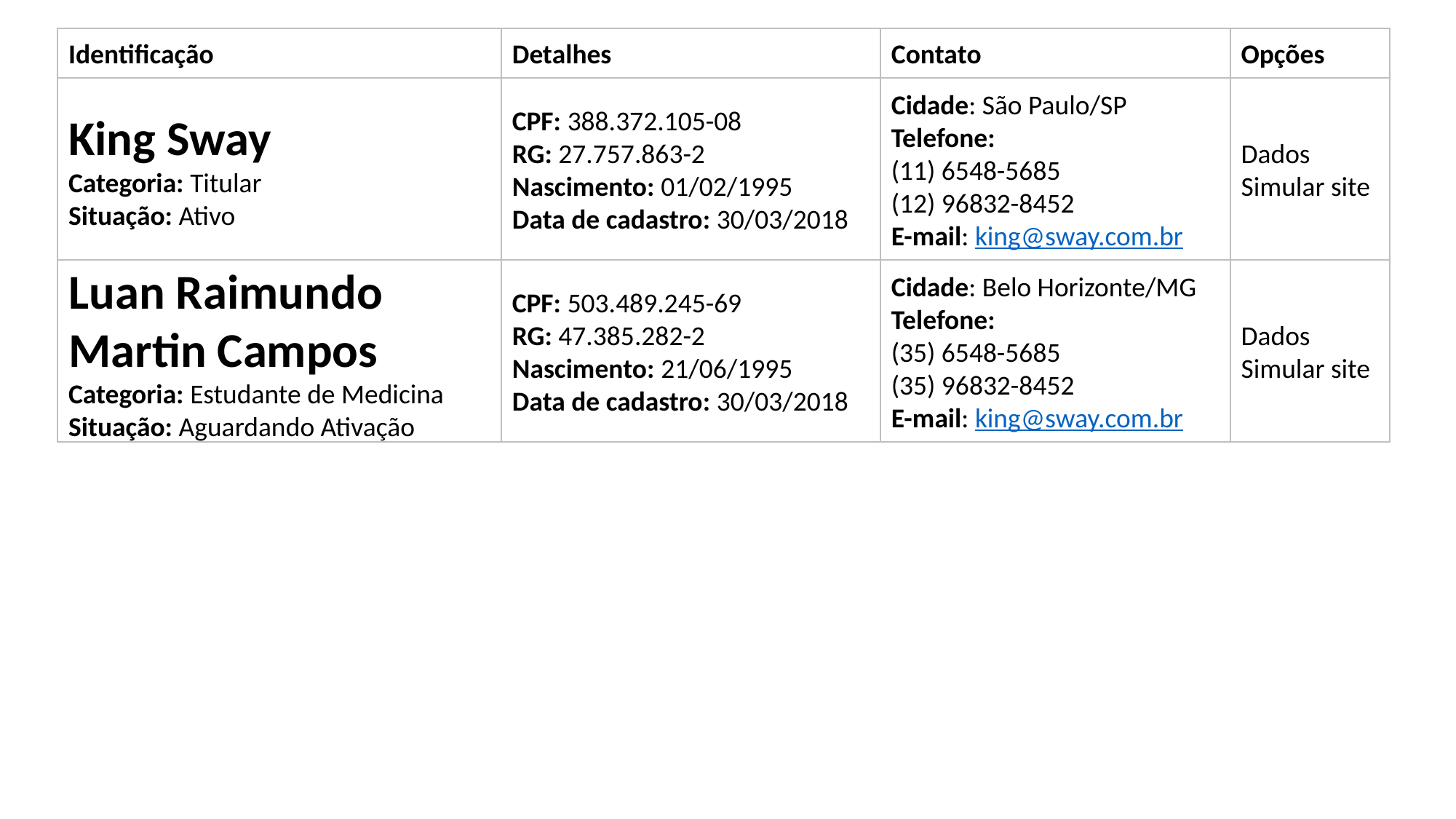

Identificação
Detalhes
Contato
Opções
King Sway
Categoria: Titular
Situação: Ativo
CPF: 388.372.105-08
RG: 27.757.863-2
Nascimento: 01/02/1995
Data de cadastro: 30/03/2018
Cidade: São Paulo/SP
Telefone:
(11) 6548-5685
(12) 96832-8452
E-mail: king@sway.com.br
Dados
Simular site
Luan Raimundo Martin Campos
Categoria: Estudante de Medicina
Situação: Aguardando Ativação
CPF: 503.489.245-69
RG: 47.385.282-2
Nascimento: 21/06/1995
Data de cadastro: 30/03/2018
Cidade: Belo Horizonte/MG
Telefone:
(35) 6548-5685
(35) 96832-8452
E-mail: king@sway.com.br
Dados
Simular site